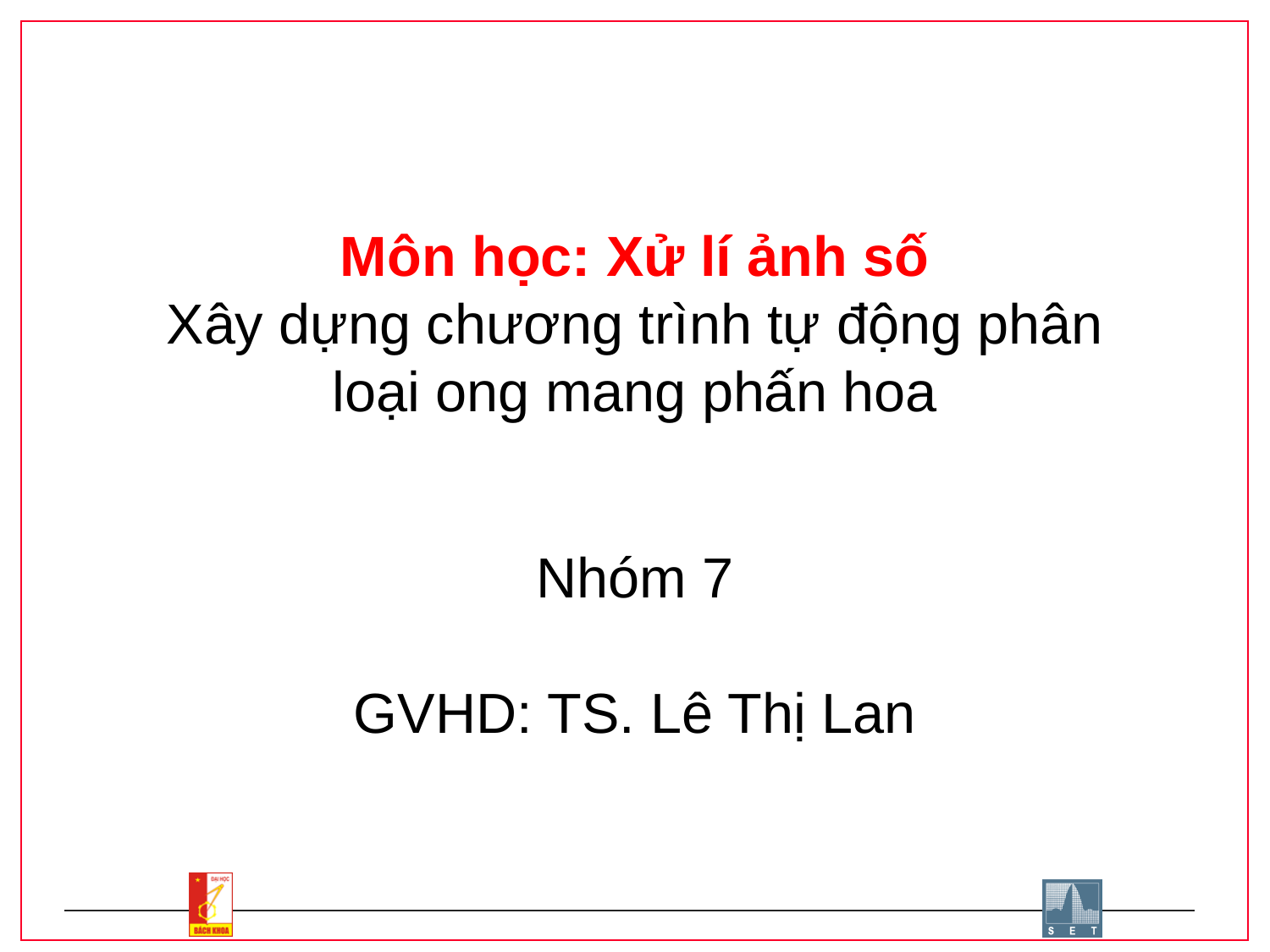

Môn học: Xử lí ảnh số
Xây dựng chương trình tự động phân loại ong mang phấn hoa

Nhóm 7

GVHD: TS. Lê Thị Lan